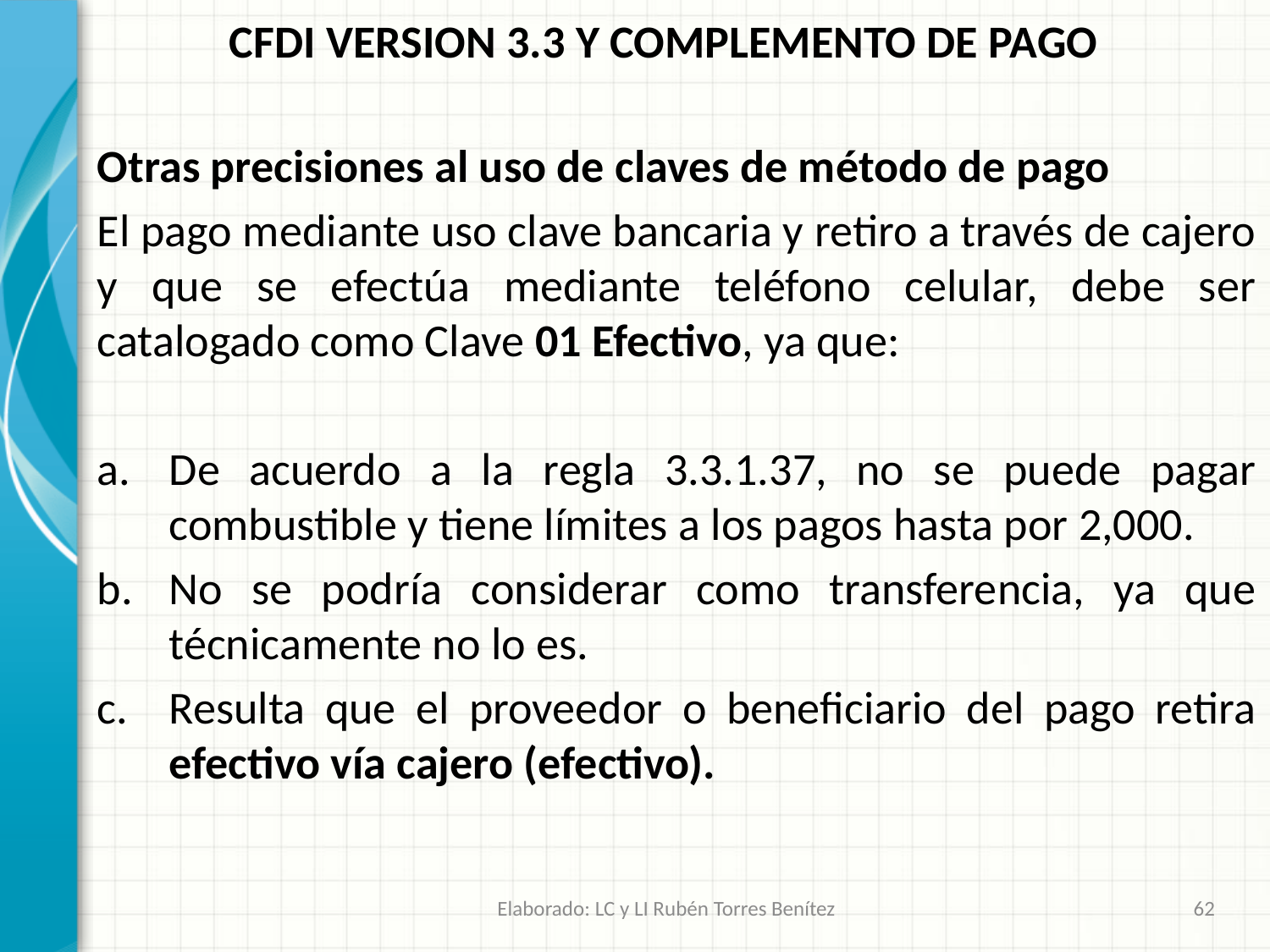

CFDI VERSION 3.3 Y COMPLEMENTO DE PAGO

Otras precisiones al uso de claves de método de pago
El pago mediante uso clave bancaria y retiro a través de cajero y que se efectúa mediante teléfono celular, debe ser catalogado como Clave 01 Efectivo, ya que:

De acuerdo a la regla 3.3.1.37, no se puede pagar combustible y tiene límites a los pagos hasta por 2,000.
No se podría considerar como transferencia, ya que técnicamente no lo es.
Resulta que el proveedor o beneficiario del pago retira efectivo vía cajero (efectivo).

Elaborado: LC y LI Rubén Torres Benítez
62